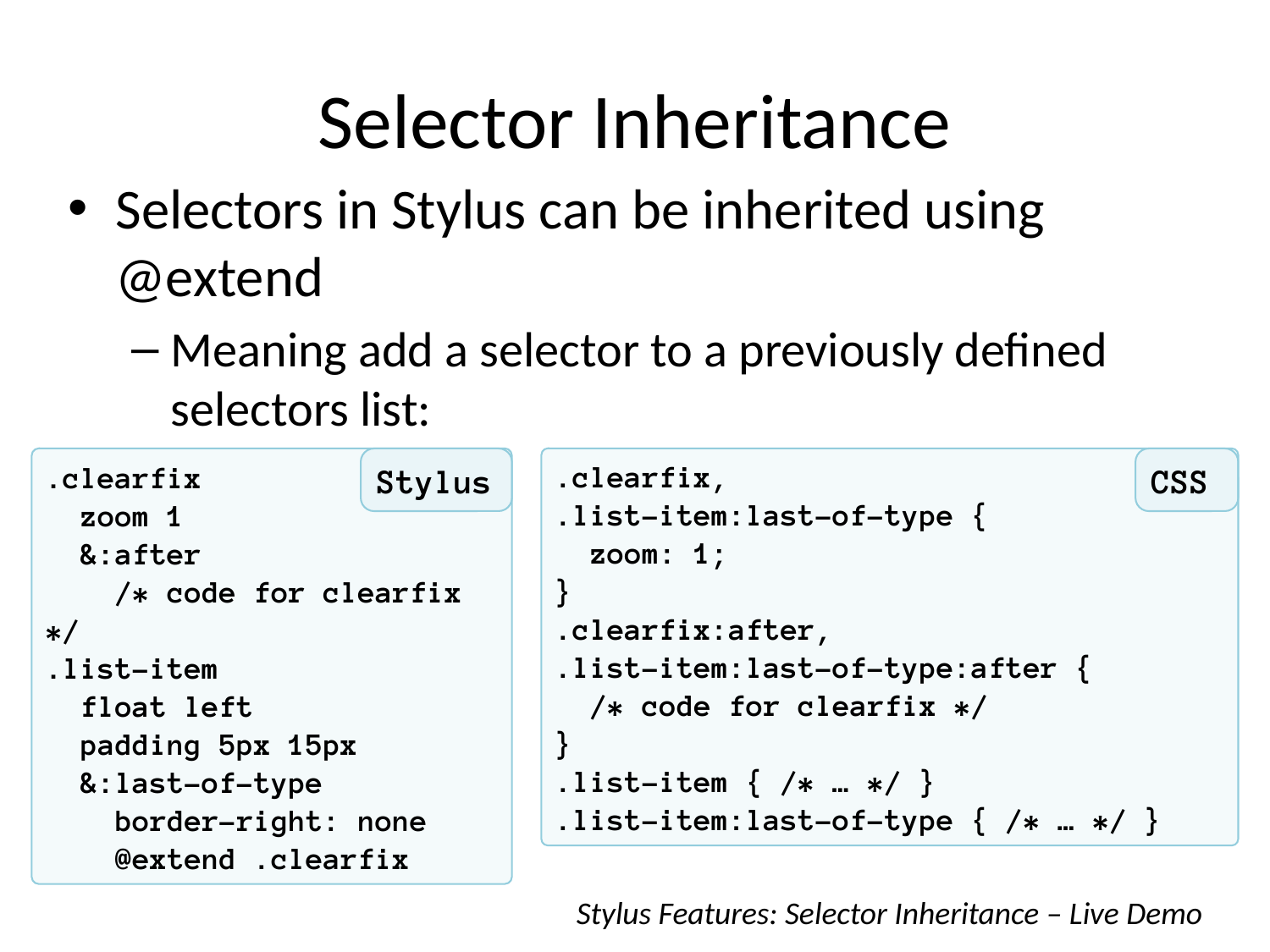

# Selector Inheritance
Selectors in Stylus can be inherited using @extend
Meaning add a selector to a previously defined selectors list:

CSS
.clearfix
  zoom 1
  &:after
    /* code for clearfix */
.list-item
  float left
  padding 5px 15px
  &:last-of-type
    border-right: none
    @extend .clearfix
Stylus
.clearfix,
.list-item:last-of-type {
  zoom: 1;
}
.clearfix:after,
.list-item:last-of-type:after {
  /* code for clearfix */
}
.list-item { /* … */ }
.list-item:last-of-type { /* … */ }
Stylus Features: Selector Inheritance – Live Demo